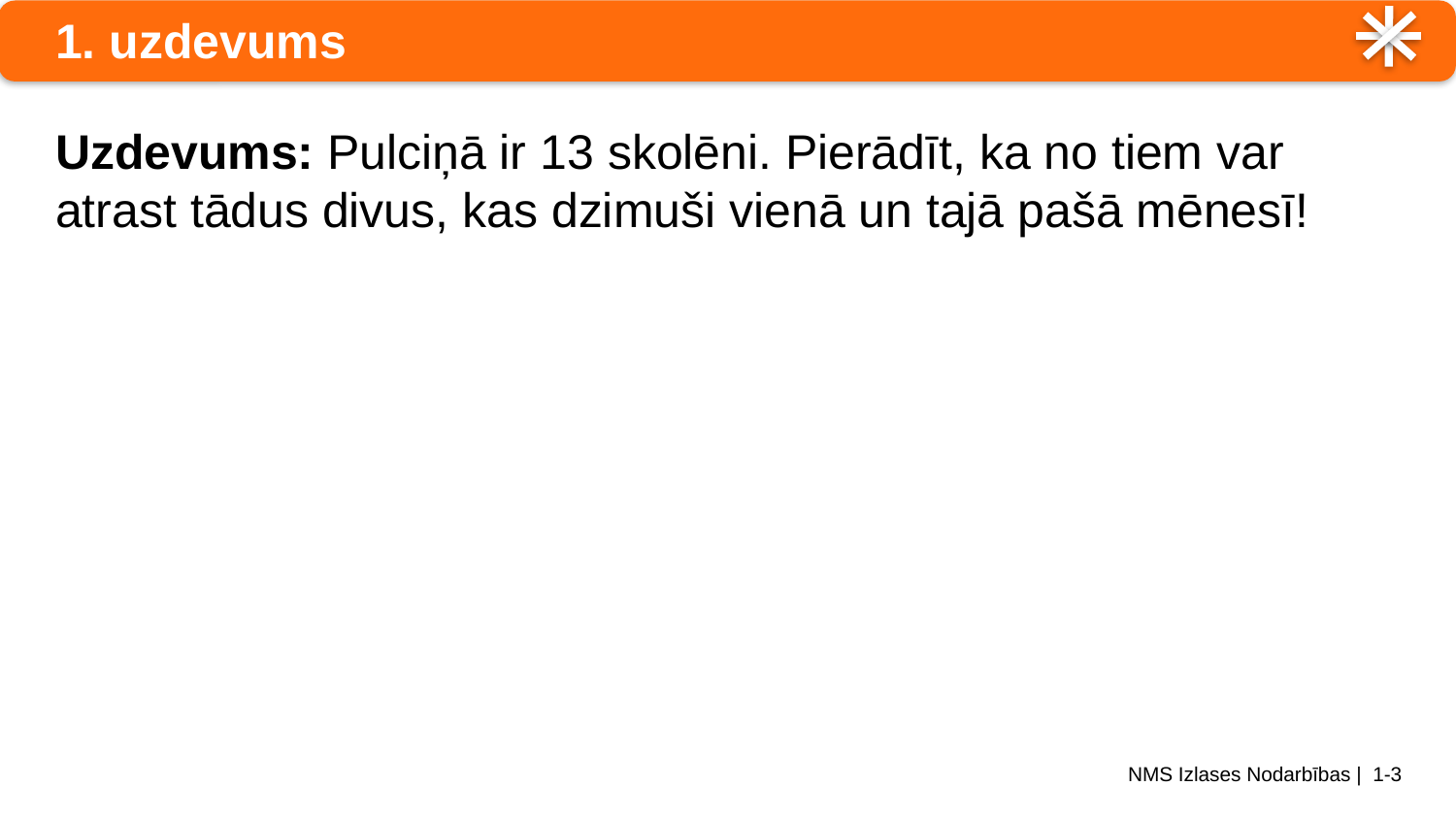

# 1. uzdevums
Uzdevums: Pulciņā ir 13 skolēni. Pierādīt, ka no tiem var atrast tādus divus, kas dzimuši vienā un tajā pašā mēnesī!